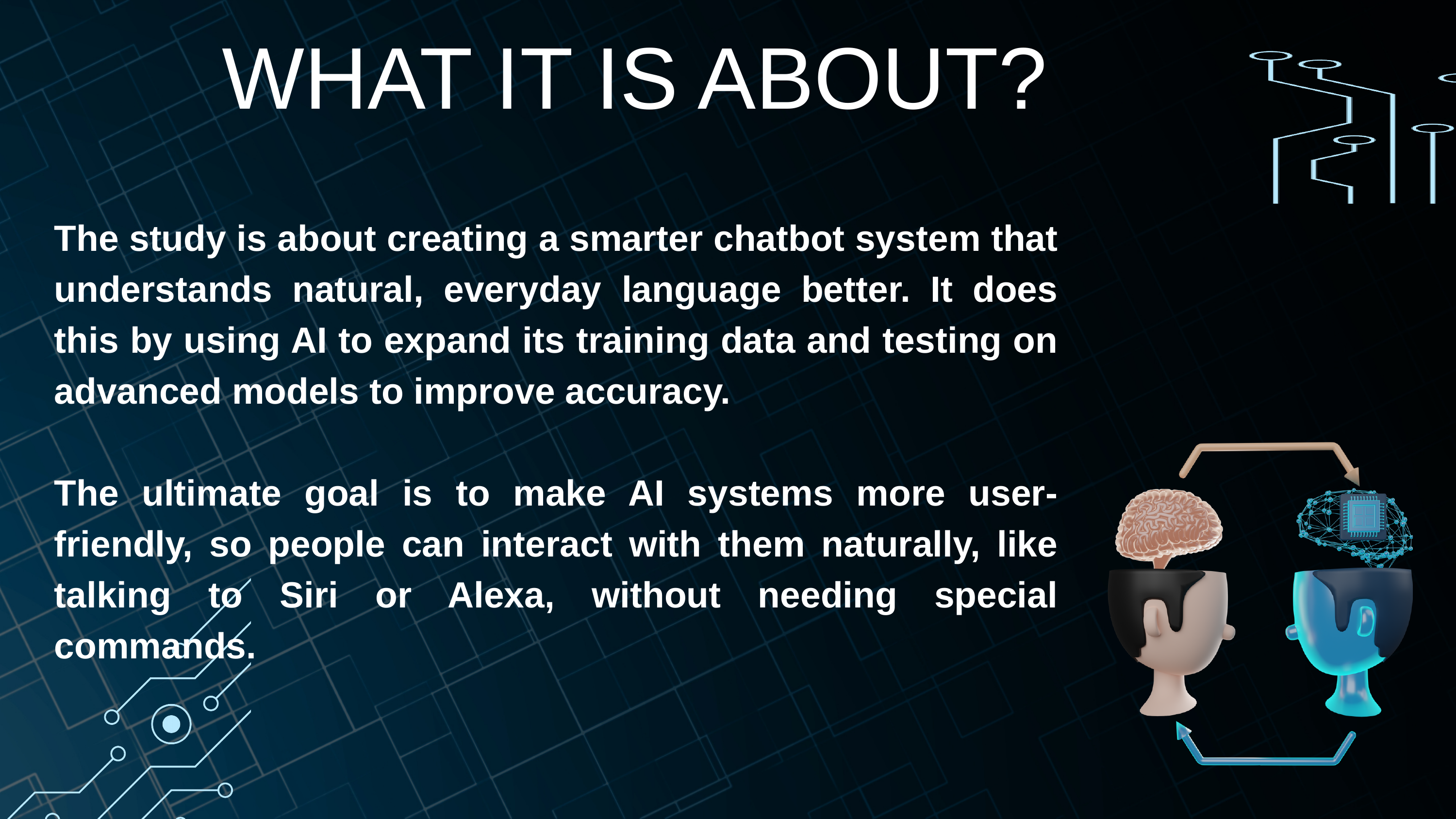

WHAT IT IS ABOUT?
The study is about creating a smarter chatbot system that understands natural, everyday language better. It does this by using AI to expand its training data and testing on advanced models to improve accuracy.

The ultimate goal is to make AI systems more user-friendly, so people can interact with them naturally, like talking to Siri or Alexa, without needing special commands.